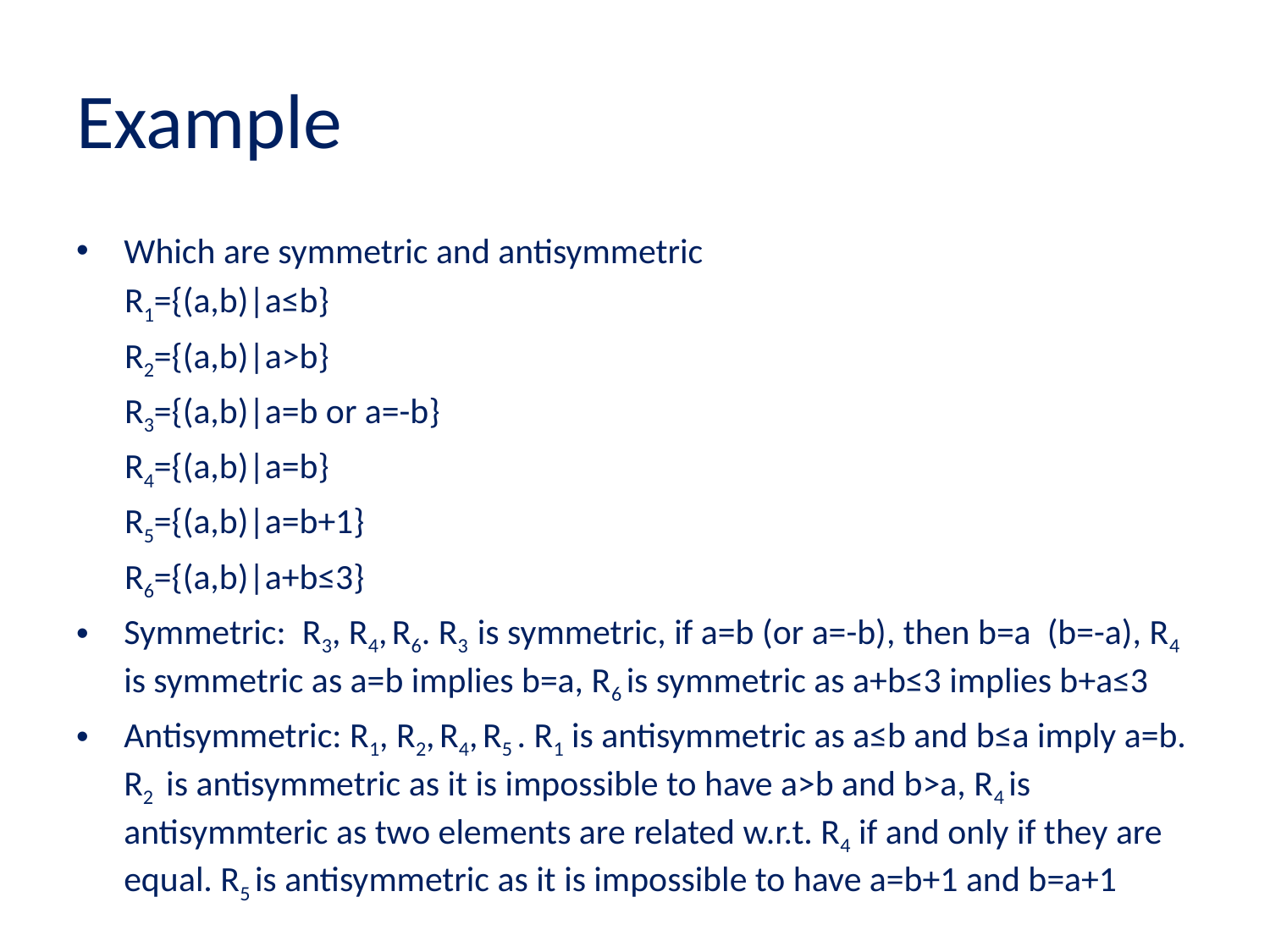

# Example
Which are symmetric and antisymmetric
      R1={(a,b)|a≤b}
      R2={(a,b)|a>b}
      R3={(a,b)|a=b or a=-b}
      R4={(a,b)|a=b}
      R5={(a,b)|a=b+1}
      R6={(a,b)|a+b≤3}
Symmetric:  R3, R4, R6. R3  is symmetric, if a=b (or a=-b), then b=a  (b=-a), R4 is symmetric as a=b implies b=a, R6 is symmetric as a+b≤3 implies b+a≤3
Antisymmetric: R1, R2, R4, R5 . R1 is antisymmetric as a≤b and b≤a imply a=b. R2  is antisymmetric as it is impossible to have a>b and b>a, R4 is antisymmteric as two elements are related w.r.t. R4 if and only if they are equal. R5 is antisymmetric as it is impossible to have a=b+1 and b=a+1
19